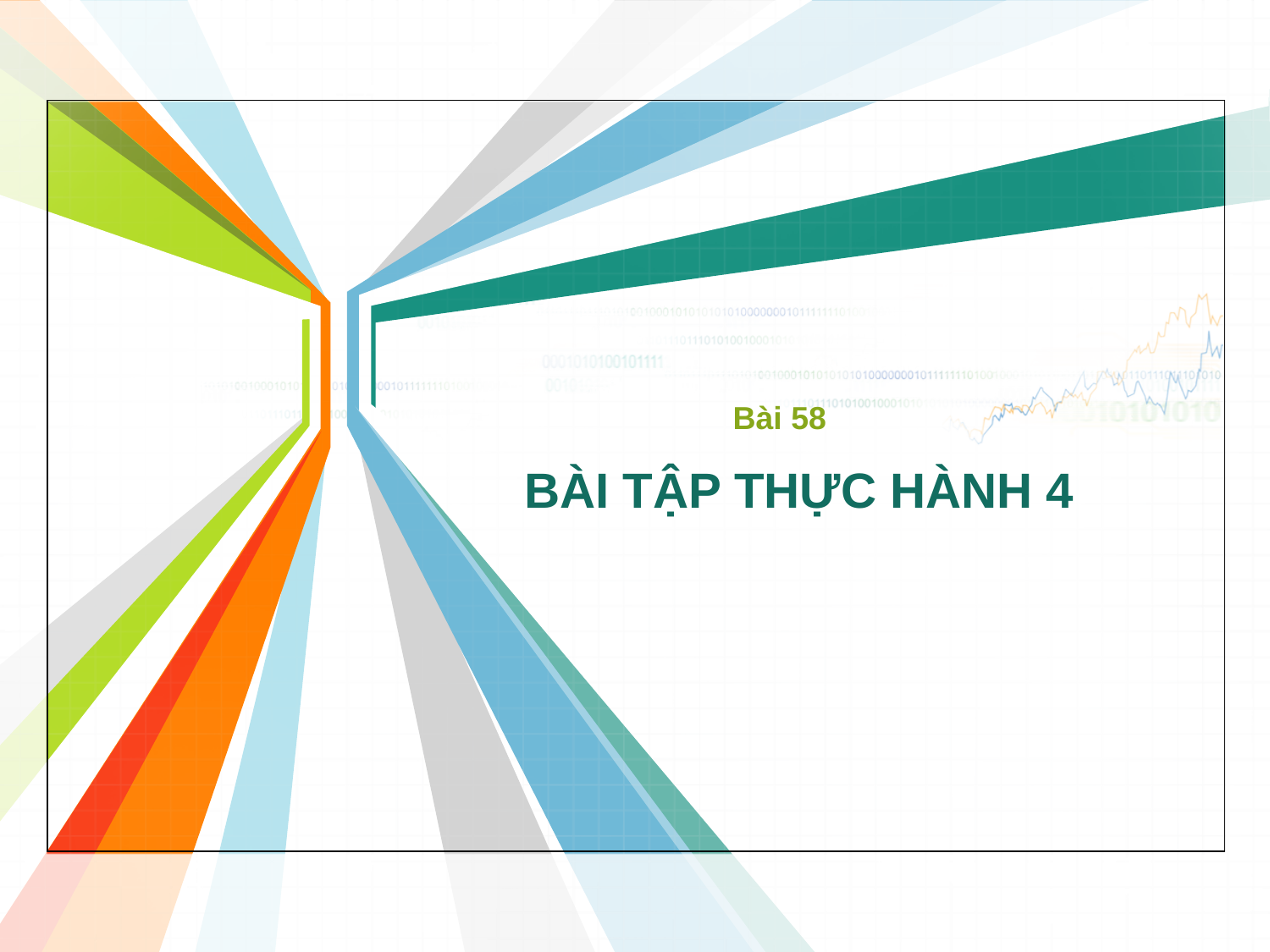

Bài 58
# BÀI TẬP THỰC HÀNH 4